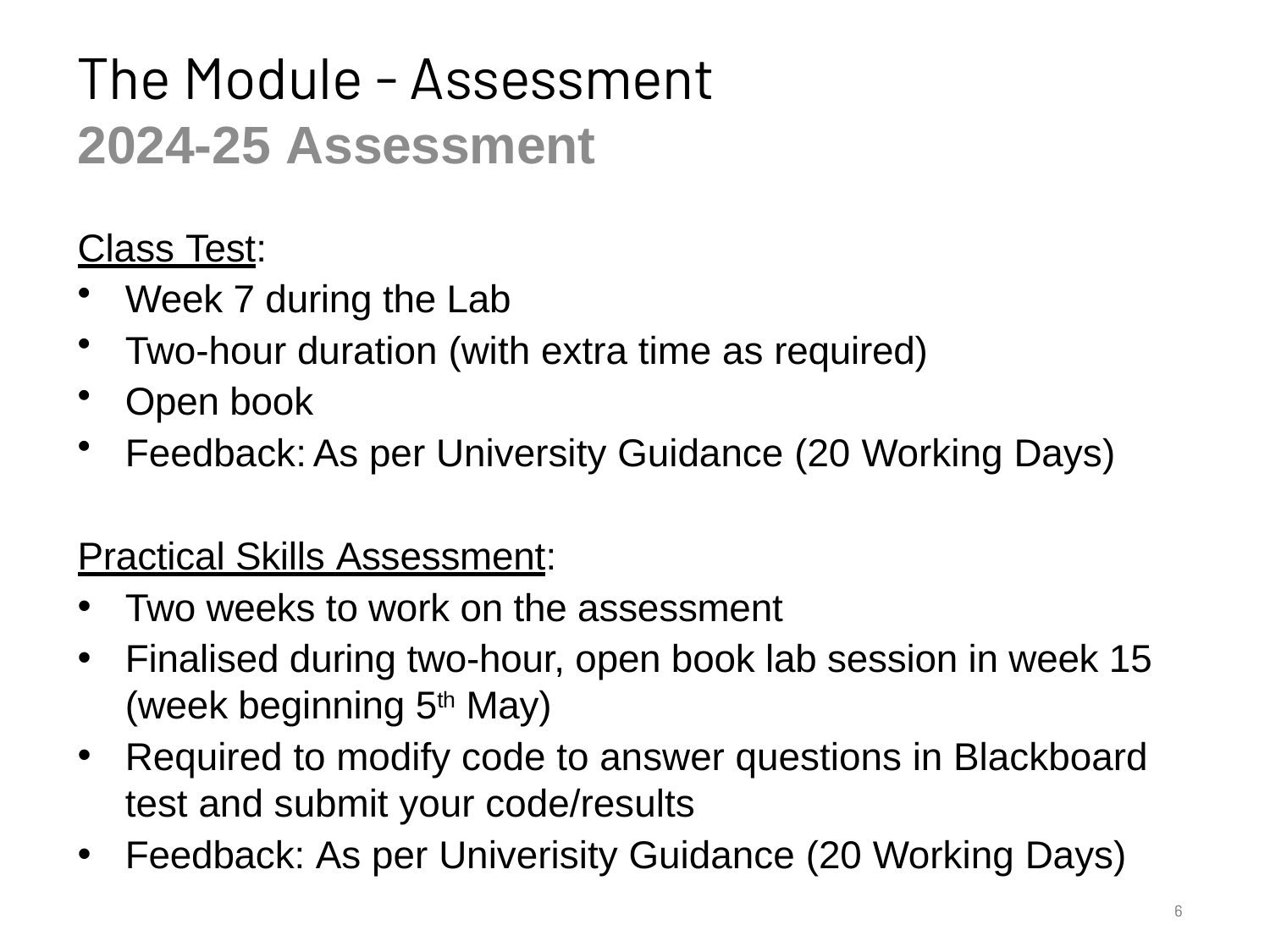

# The Module - Assessment
2024-25 Assessment
Class Test:
Week 7 during the Lab
Two-hour duration (with extra time as required)
Open book
Feedback: As per University Guidance (20 Working Days)

Practical Skills Assessment:
Two weeks to work on the assessment
Finalised during two-hour, open book lab session in week 15 (week beginning 5th May)
Required to modify code to answer questions in Blackboard test and submit your code/results
Feedback: As per Univerisity Guidance (20 Working Days)
6